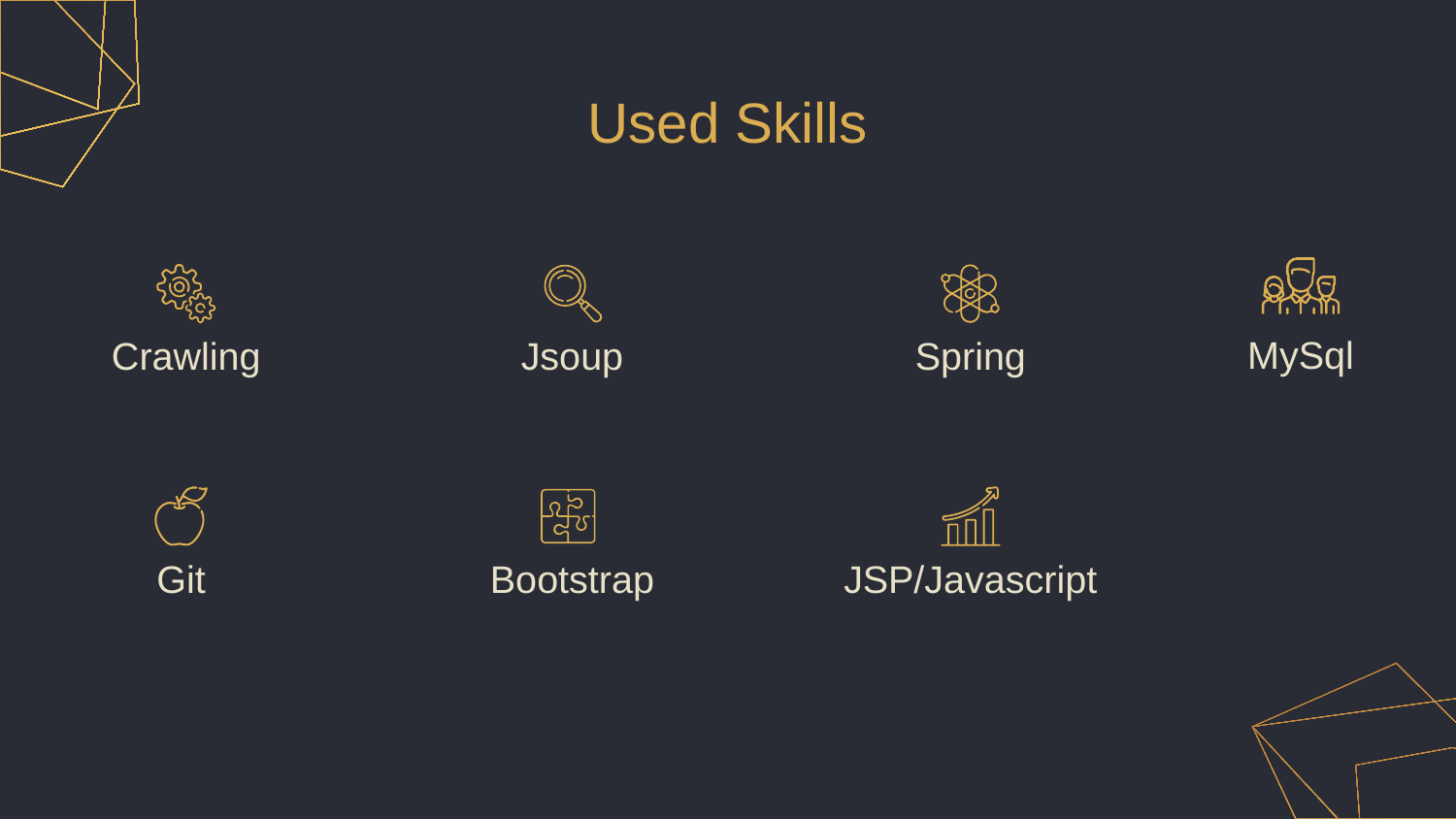

# Used Skills

MySql
Crawling
Jsoup
Spring

Git
Bootstrap
JSP/Javascript